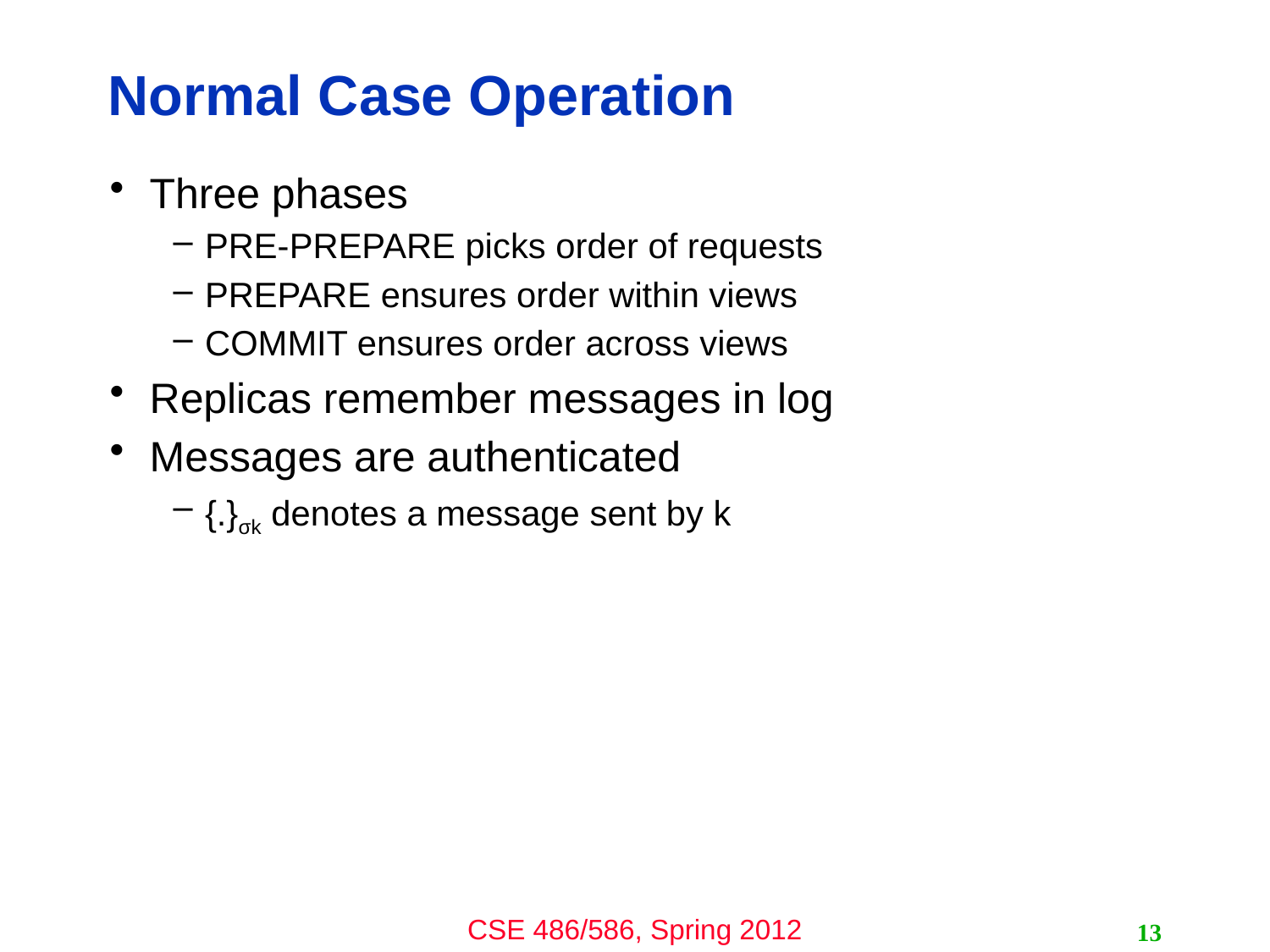

# Normal Case Operation
Three phases
PRE-PREPARE picks order of requests
PREPARE ensures order within views
COMMIT ensures order across views
Replicas remember messages in log
Messages are authenticated
{.}σk denotes a message sent by k
13